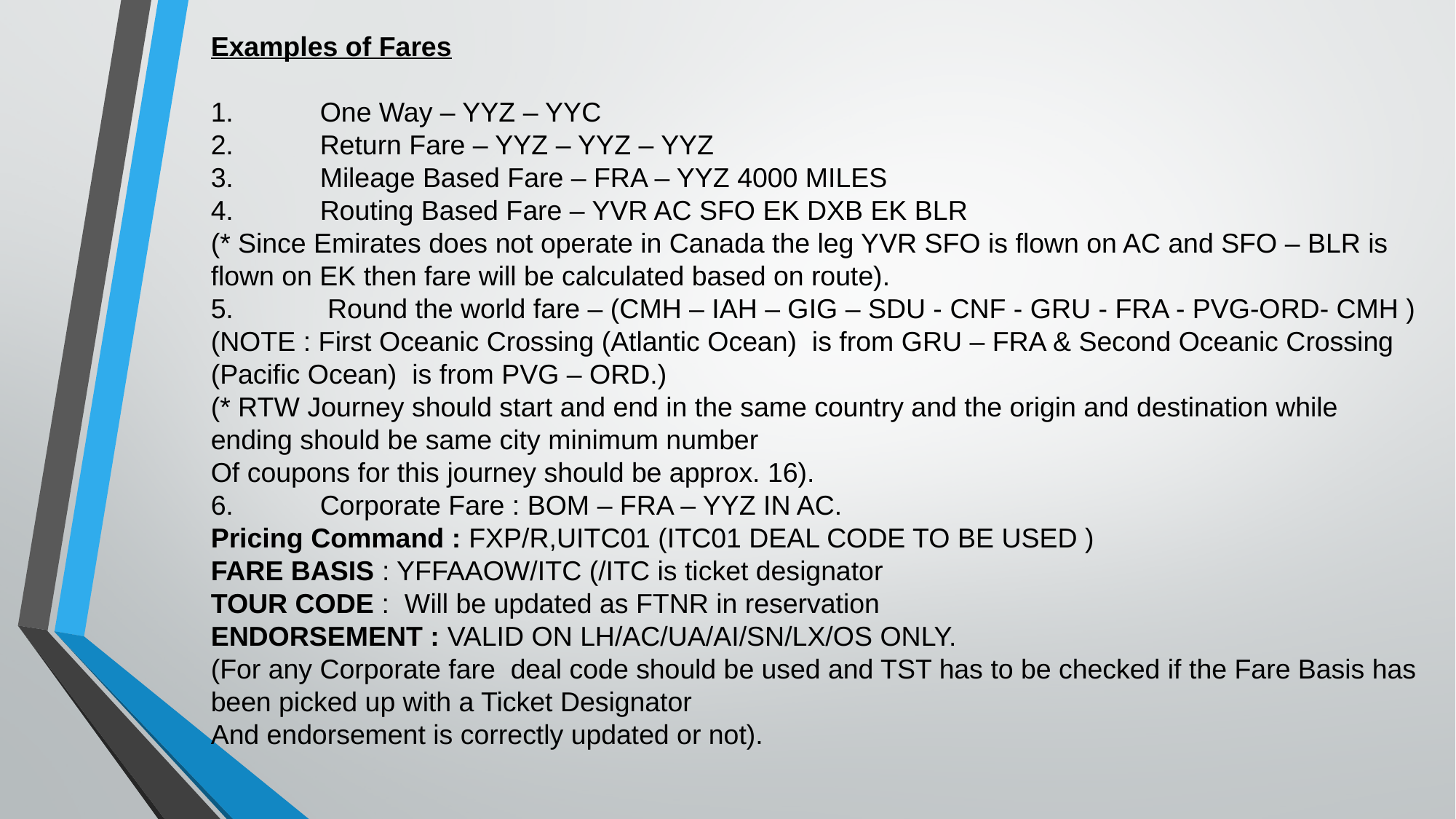

Examples of Fares

1.	One Way – YYZ – YYC
2.	Return Fare – YYZ – YYZ – YYZ
3.	Mileage Based Fare – FRA – YYZ 4000 MILES
4.	Routing Based Fare – YVR AC SFO EK DXB EK BLR
(* Since Emirates does not operate in Canada the leg YVR SFO is flown on AC and SFO – BLR is flown on EK then fare will be calculated based on route).
5.	 Round the world fare – (CMH – IAH – GIG – SDU - CNF - GRU - FRA - PVG-ORD- CMH ) (NOTE : First Oceanic Crossing (Atlantic Ocean)  is from GRU – FRA & Second Oceanic Crossing (Pacific Ocean)  is from PVG – ORD.)
(* RTW Journey should start and end in the same country and the origin and destination while ending should be same city minimum number
Of coupons for this journey should be approx. 16).
6.	Corporate Fare : BOM – FRA – YYZ IN AC.
Pricing Command : FXP/R,UITC01 (ITC01 DEAL CODE TO BE USED )
FARE BASIS : YFFAAOW/ITC (/ITC is ticket designator
TOUR CODE :  Will be updated as FTNR in reservation
ENDORSEMENT : VALID ON LH/AC/UA/AI/SN/LX/OS ONLY.
(For any Corporate fare  deal code should be used and TST has to be checked if the Fare Basis has been picked up with a Ticket Designator
And endorsement is correctly updated or not).